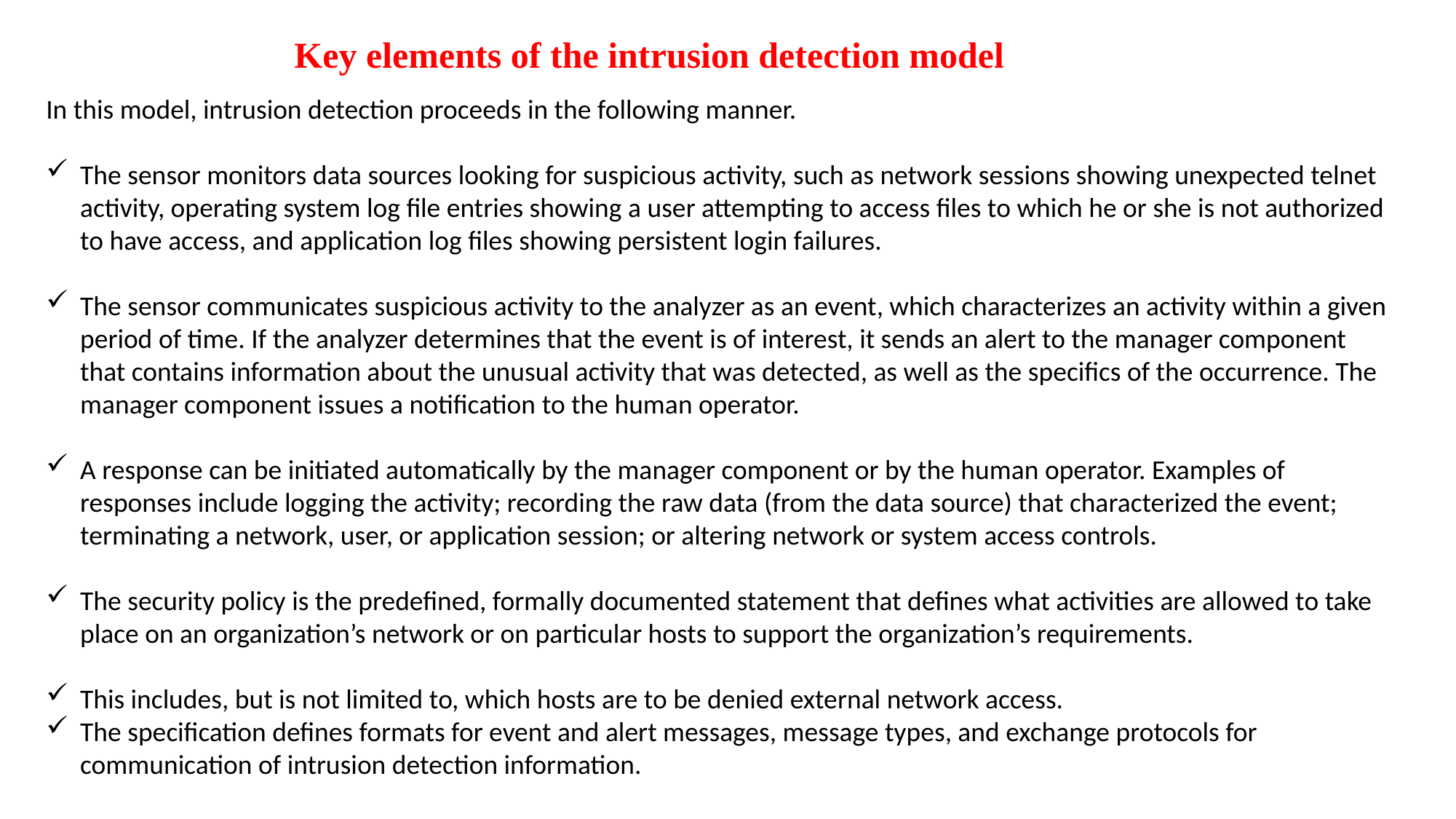

Key elements of the intrusion detection model
In this model, intrusion detection proceeds in the following manner.

The sensor monitors data sources looking for suspicious activity, such as network sessions showing unexpected telnet activity, operating system log file entries showing a user attempting to access files to which he or she is not authorized to have access, and application log files showing persistent login failures.

The sensor communicates suspicious activity to the analyzer as an event, which characterizes an activity within a given period of time. If the analyzer determines that the event is of interest, it sends an alert to the manager component that contains information about the unusual activity that was detected, as well as the specifics of the occurrence. The manager component issues a notification to the human operator.

A response can be initiated automatically by the manager component or by the human operator. Examples of responses include logging the activity; recording the raw data (from the data source) that characterized the event; terminating a network, user, or application session; or altering network or system access controls.

The security policy is the predefined, formally documented statement that defines what activities are allowed to take place on an organization’s network or on particular hosts to support the organization’s requirements.

This includes, but is not limited to, which hosts are to be denied external network access.
The specification defines formats for event and alert messages, message types, and exchange protocols for communication of intrusion detection information.